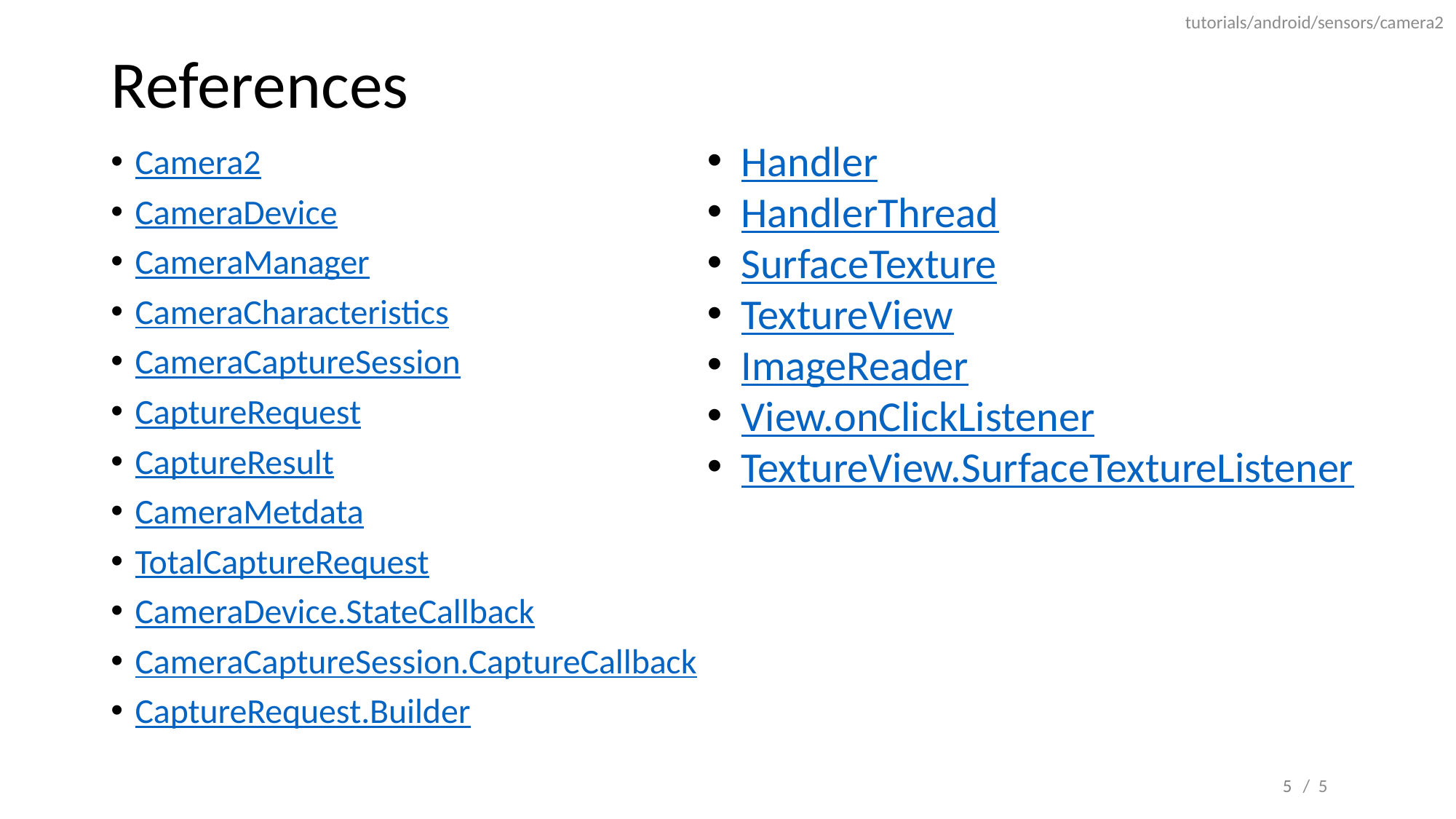

tutorials/android/sensors/camera2
# References
Handler
HandlerThread
SurfaceTexture
TextureView
ImageReader
View.onClickListener
TextureView.SurfaceTextureListener

Camera2
CameraDevice
CameraManager
CameraCharacteristics
CameraCaptureSession
CaptureRequest
CaptureResult
CameraMetdata
TotalCaptureRequest
CameraDevice.StateCallback
CameraCaptureSession.CaptureCallback
CaptureRequest.Builder

5
/  5